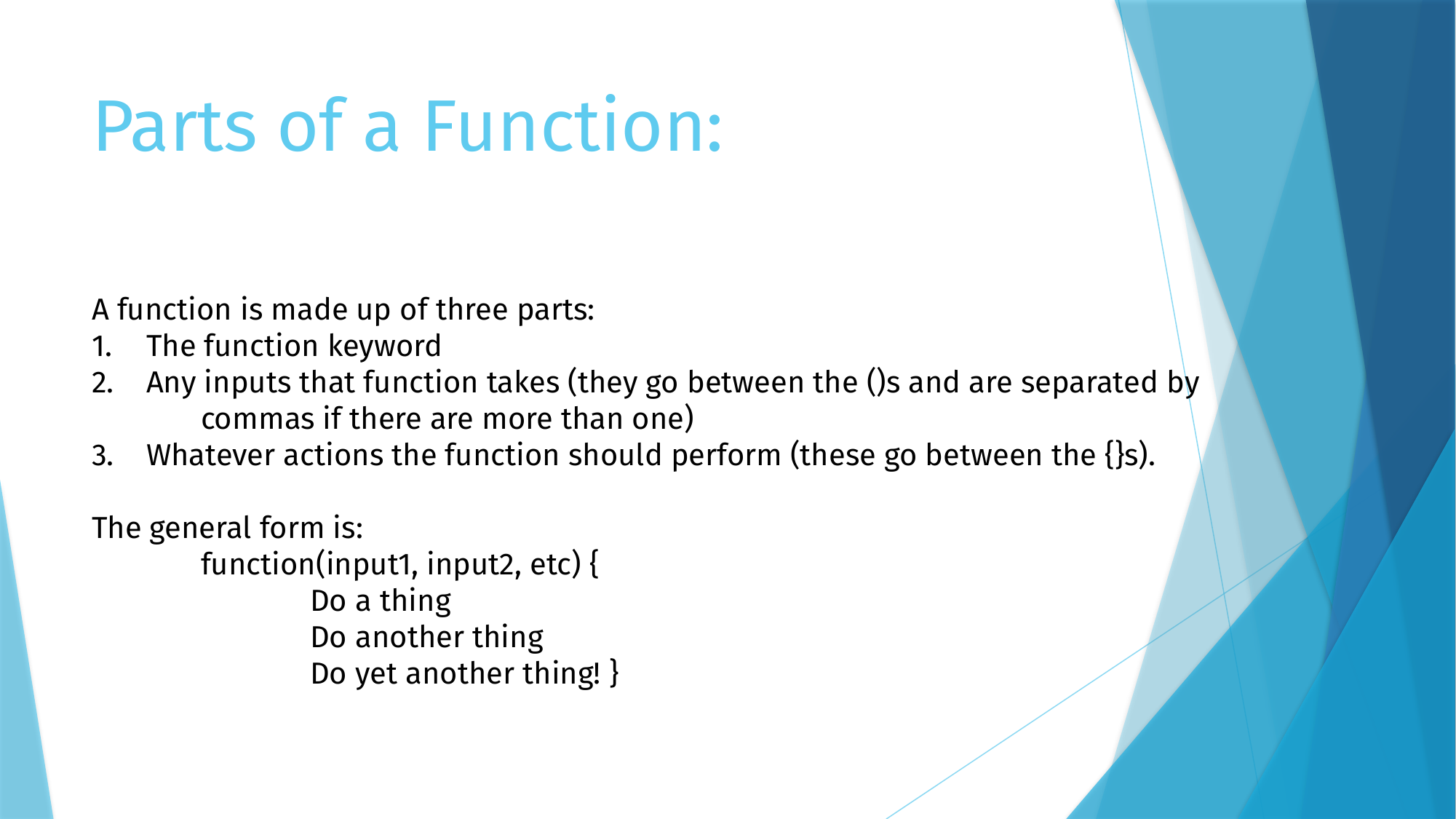

# Parts of a Function:
A function is made up of three parts:
The function keyword
Any inputs that function takes (they go between the ()s and are separated by
	commas if there are more than one)
Whatever actions the function should perform (these go between the {}s).

The general form is:
	function(input1, input2, etc) {
		Do a thing
		Do another thing
		Do yet another thing! }